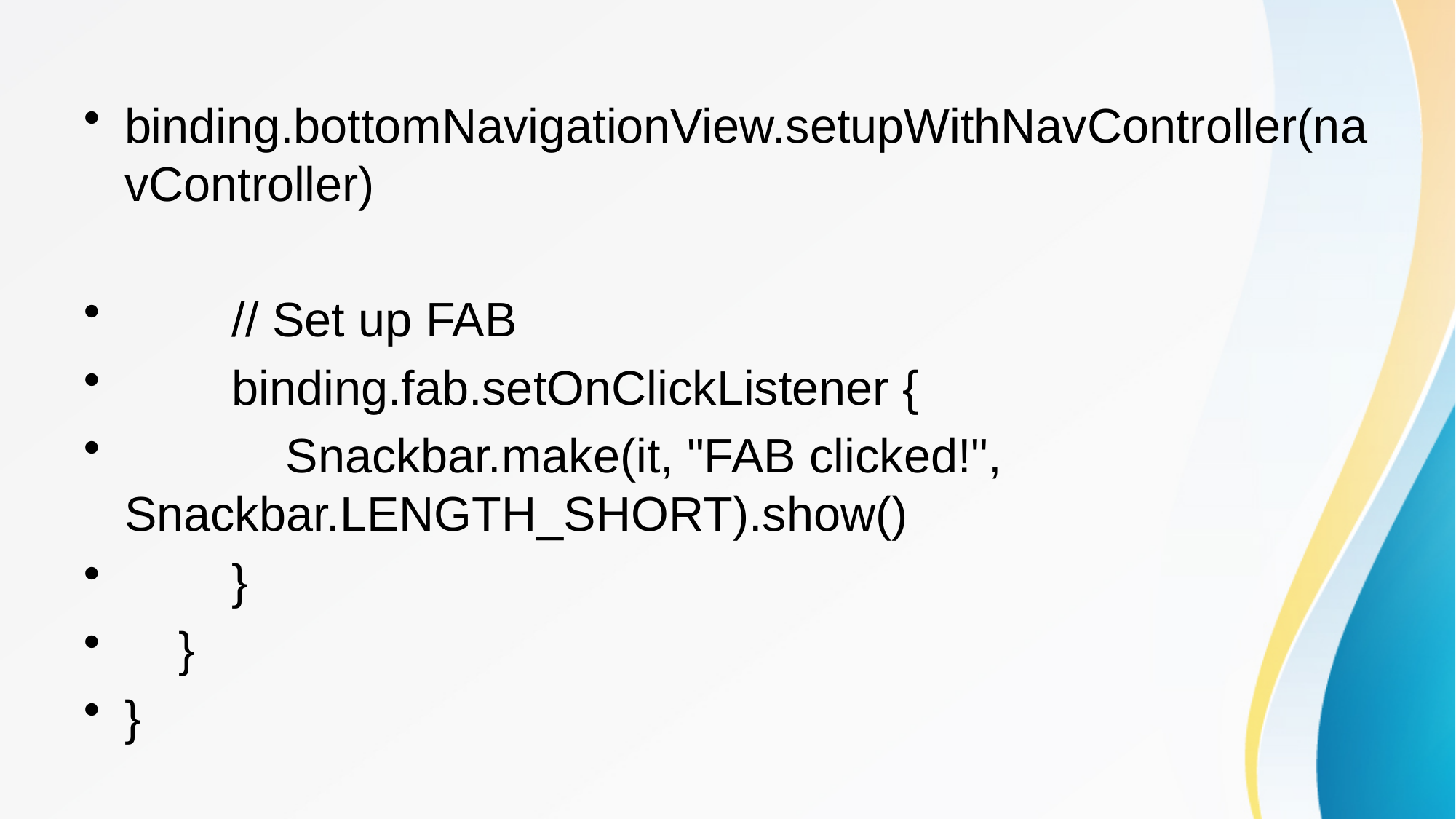

binding.bottomNavigationView.setupWithNavController(navController)

        // Set up FAB
        binding.fab.setOnClickListener {
            Snackbar.make(it, "FAB clicked!", Snackbar.LENGTH_SHORT).show()
        }
    }
}